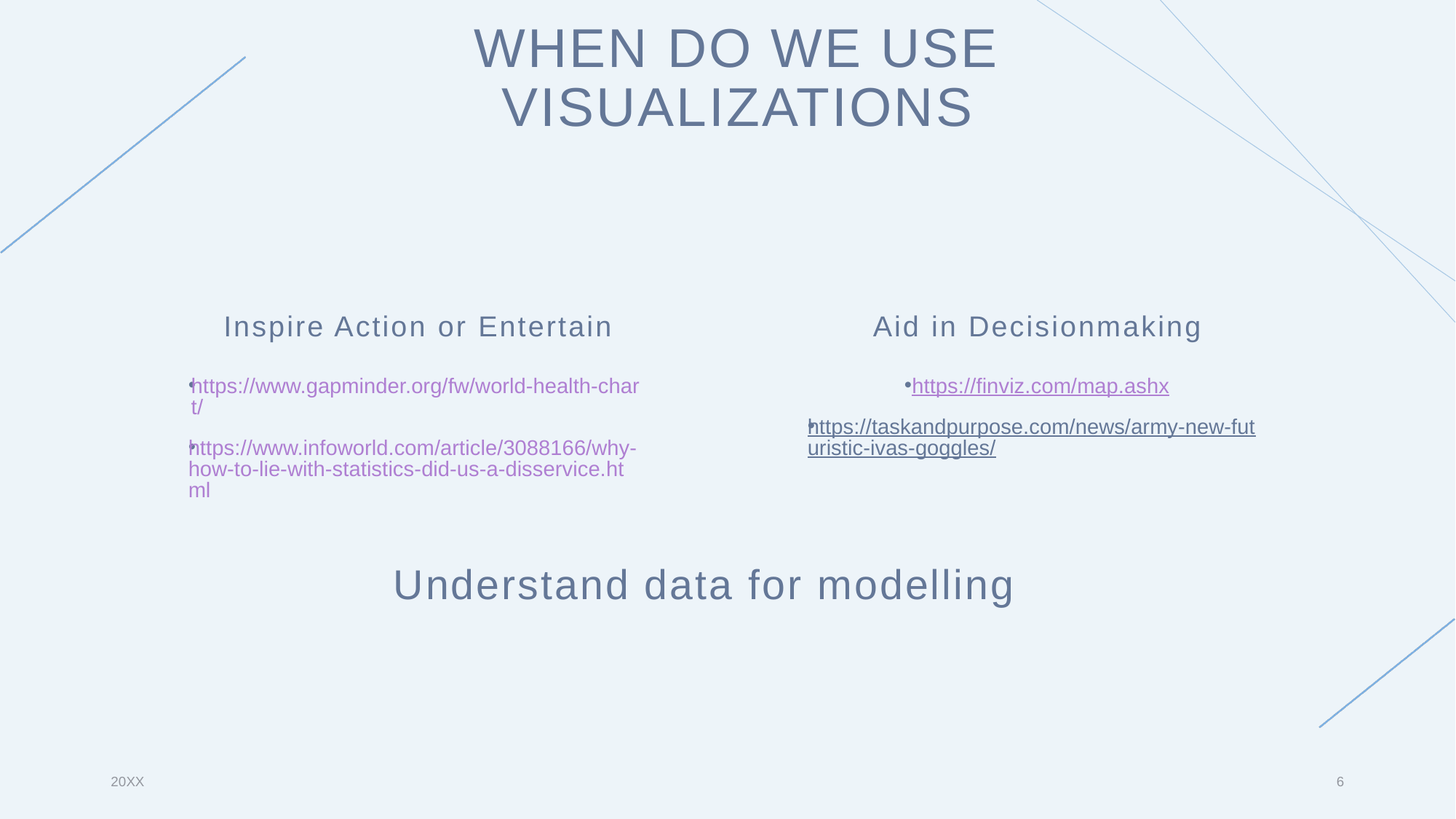

When do we use visualizations
Aid in Decisionmaking
Inspire Action or Entertain
https://www.gapminder.org/fw/world-health-chart/
https://www.infoworld.com/article/3088166/why-how-to-lie-with-statistics-did-us-a-disservice.html
https://finviz.com/map.ashx
https://taskandpurpose.com/news/army-new-futuristic-ivas-goggles/
Understand data for modelling
20XX
6